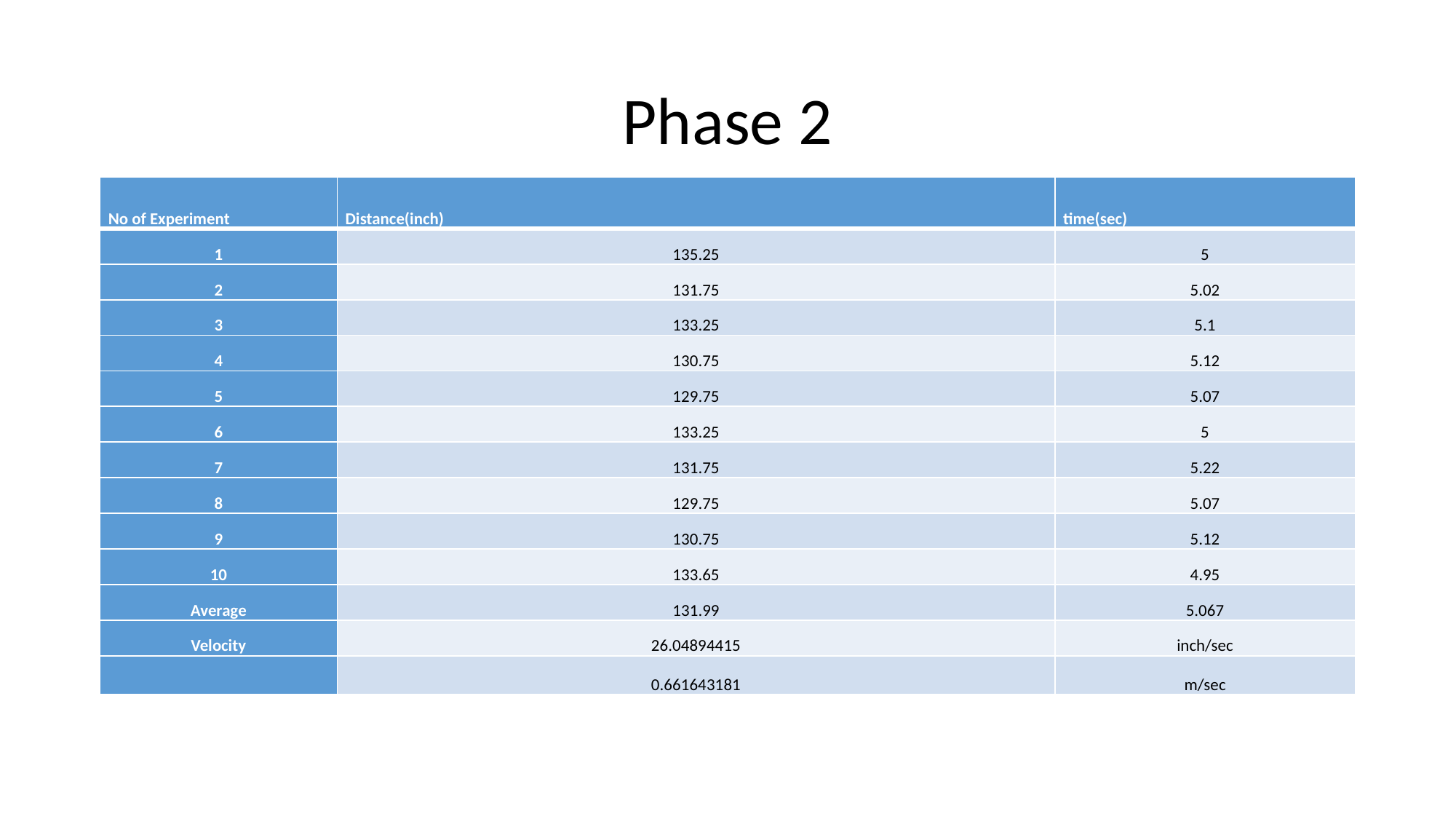

# Phase 2
| No of Experiment | Distance(inch) | time(sec) |
| --- | --- | --- |
| 1 | 135.25 | 5 |
| 2 | 131.75 | 5.02 |
| 3 | 133.25 | 5.1 |
| 4 | 130.75 | 5.12 |
| 5 | 129.75 | 5.07 |
| 6 | 133.25 | 5 |
| 7 | 131.75 | 5.22 |
| 8 | 129.75 | 5.07 |
| 9 | 130.75 | 5.12 |
| 10 | 133.65 | 4.95 |
| Average | 131.99 | 5.067 |
| Velocity | 26.04894415 | inch/sec |
|  | 0.661643181 | m/sec |